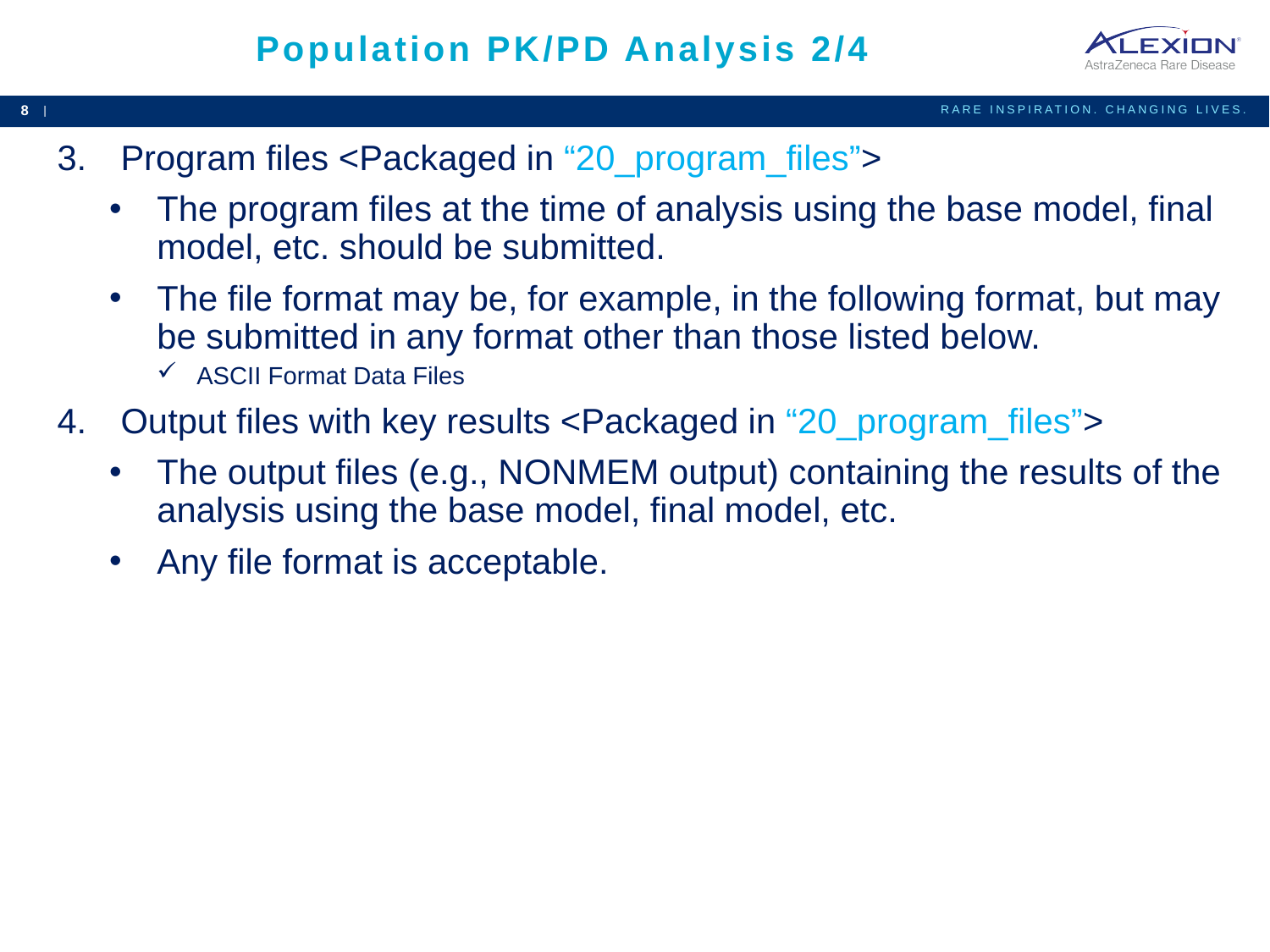

# Population PK/PD Analysis 2/4
Program files <Packaged in “20_program_files”>
The program files at the time of analysis using the base model, final model, etc. should be submitted.
The file format may be, for example, in the following format, but may be submitted in any format other than those listed below.
ASCII Format Data Files
Output files with key results <Packaged in “20_program_files”>
The output files (e.g., NONMEM output) containing the results of the analysis using the base model, final model, etc.
Any file format is acceptable.